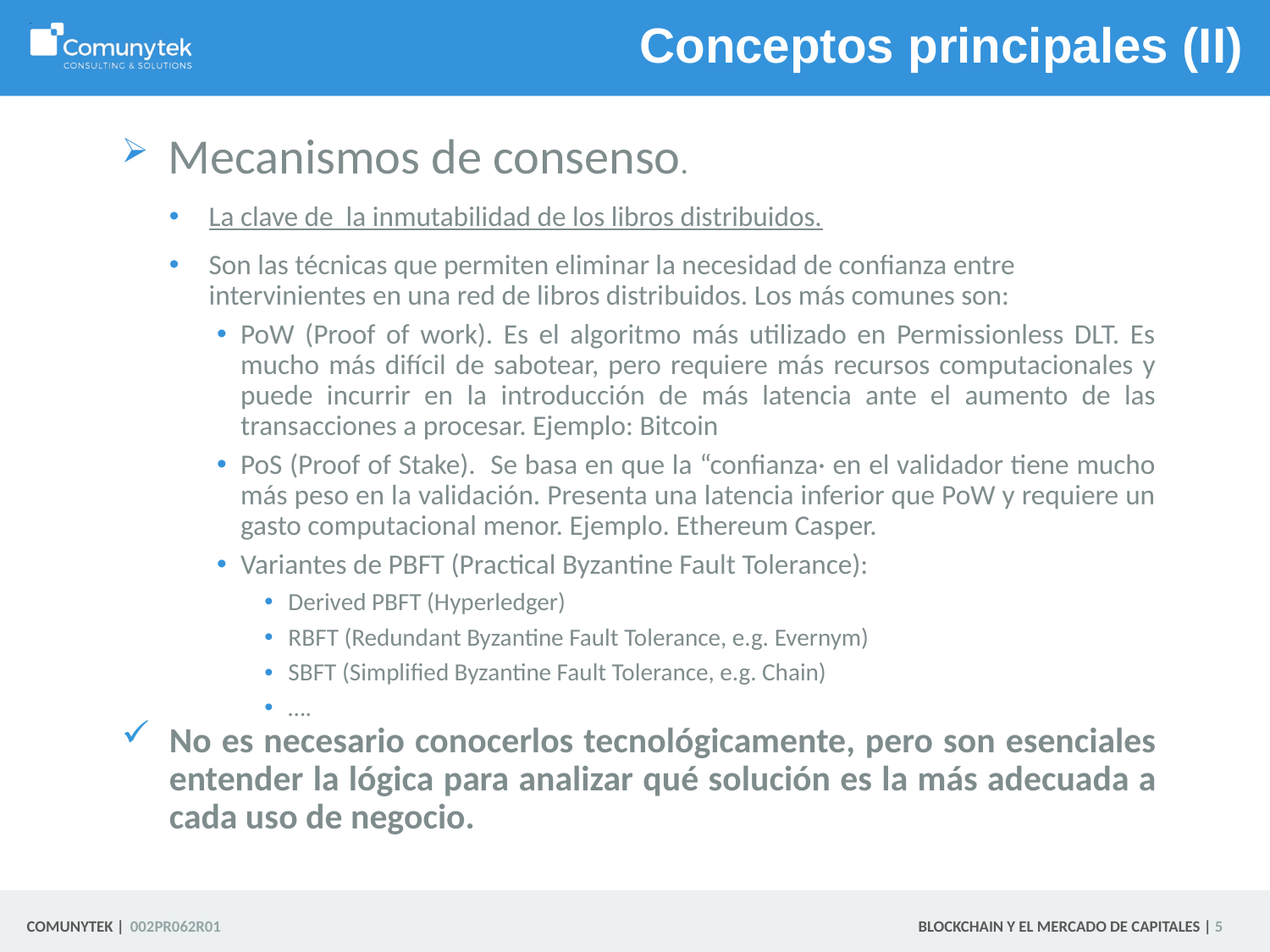

# Conceptos principales (II)
 Mecanismos de consenso.
La clave de  la inmutabilidad de los libros distribuidos.
Son las técnicas que permiten eliminar la necesidad de confianza entre intervinientes en una red de libros distribuidos. Los más comunes son:
PoW (Proof of work). Es el algoritmo más utilizado en Permissionless DLT. Es mucho más difícil de sabotear, pero requiere más recursos computacionales y puede incurrir en la introducción de más latencia ante el aumento de las transacciones a procesar. Ejemplo: Bitcoin
PoS (Proof of Stake).  Se basa en que la “confianza· en el validador tiene mucho más peso en la validación. Presenta una latencia inferior que PoW y requiere un gasto computacional menor. Ejemplo. Ethereum Casper.
Variantes de PBFT (Practical Byzantine Fault Tolerance):
Derived PBFT (Hyperledger)
RBFT (Redundant Byzantine Fault Tolerance, e.g. Evernym)
SBFT (Simplified Byzantine Fault Tolerance, e.g. Chain)
….
No es necesario conocerlos tecnológicamente, pero son esenciales entender la lógica para analizar qué solución es la más adecuada a cada uso de negocio.

 5